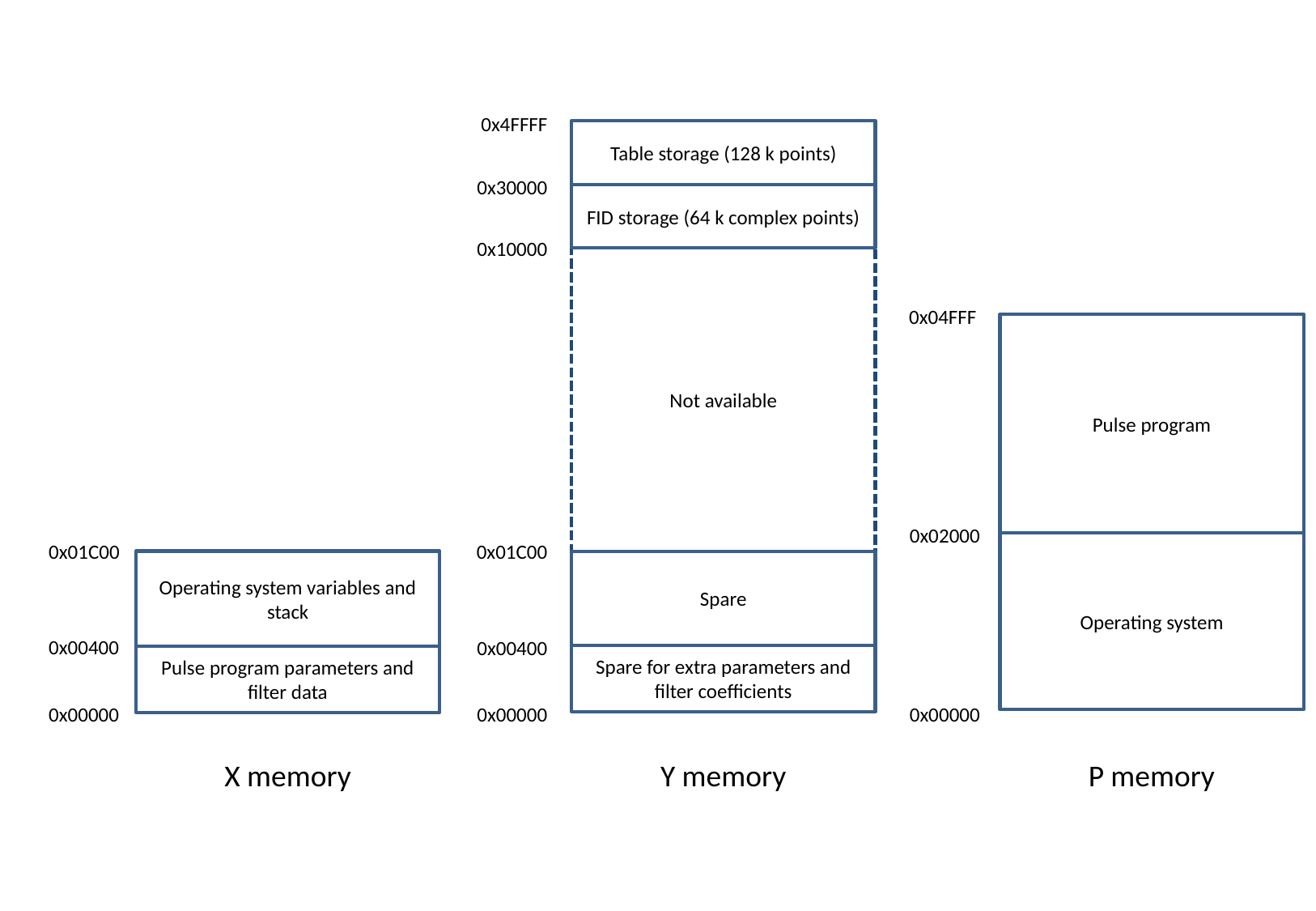

0x4FFFF
Table storage (128 k points)
0x30000
FID storage (64 k complex points)
0x10000
Not available
0x04FFF
Pulse program
0x02000
0x01C00
Operating system
0x01C00
Operating system variables and stack
Spare
0x00400
0x00400
Spare for extra parameters and filter coefficients
Pulse program parameters and filter data
0x00000
0x00000
0x00000
X memory
Y memory
P memory